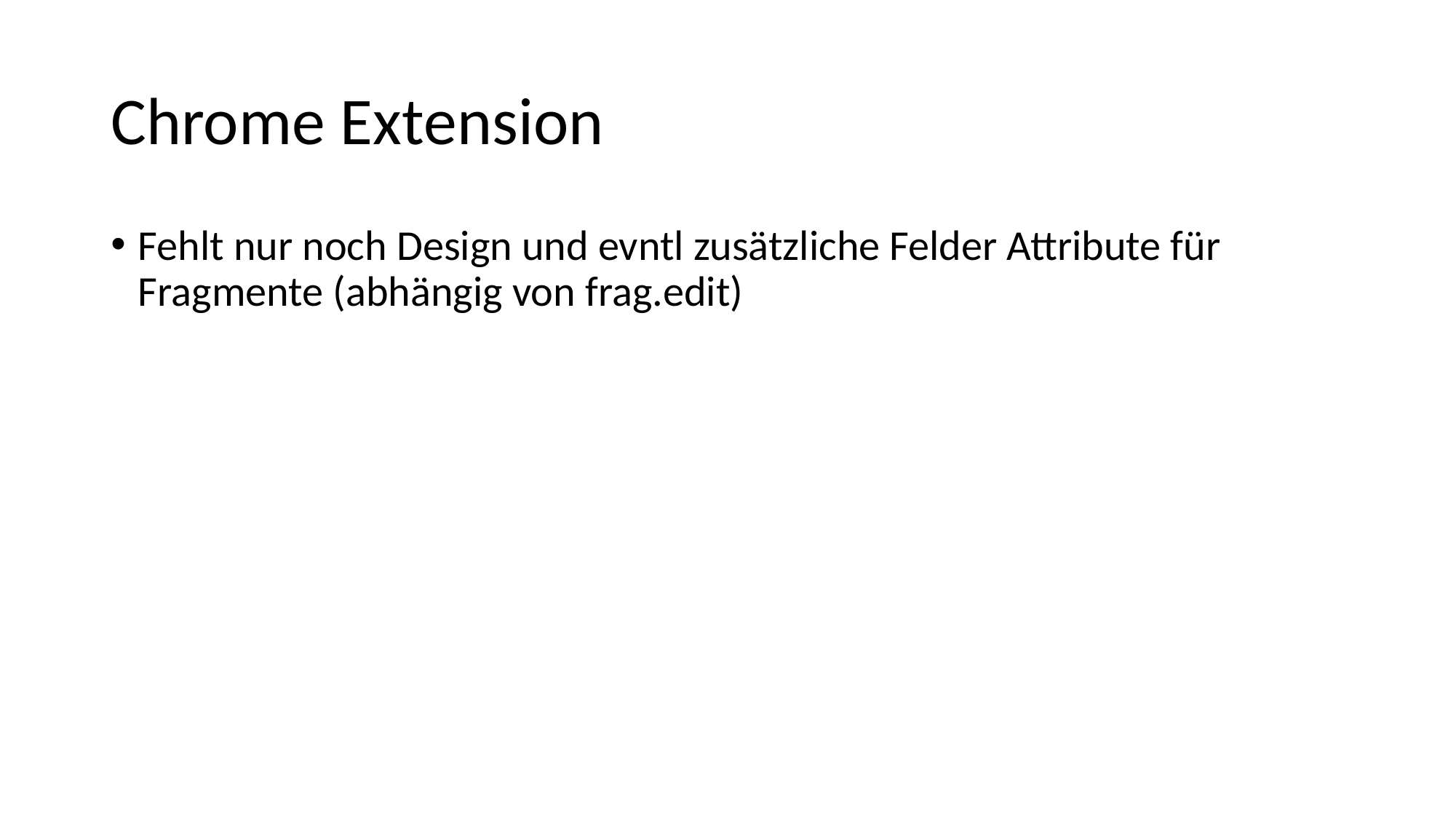

# Chrome Extension
Fehlt nur noch Design und evntl zusätzliche Felder Attribute für Fragmente (abhängig von frag.edit)